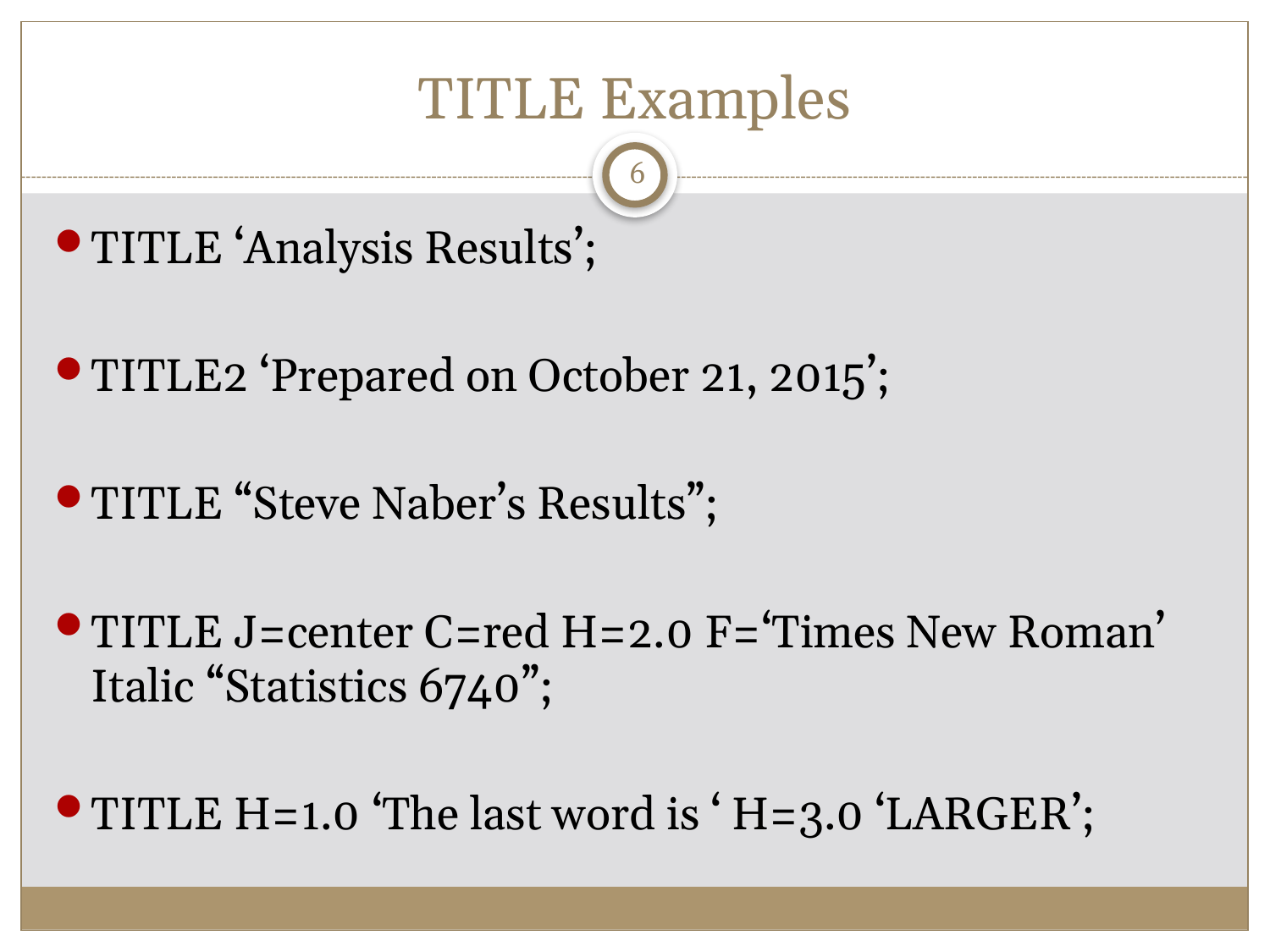

# TITLE Examples
6
TITLE ‘Analysis Results’;

TITLE2 ‘Prepared on October 21, 2015’;

TITLE “Steve Naber’s Results”;

TITLE J=center C=red H=2.0 F=‘Times New Roman’ Italic “Statistics 6740”;

TITLE H=1.0 ‘The last word is ‘ H=3.0 ‘LARGER’;